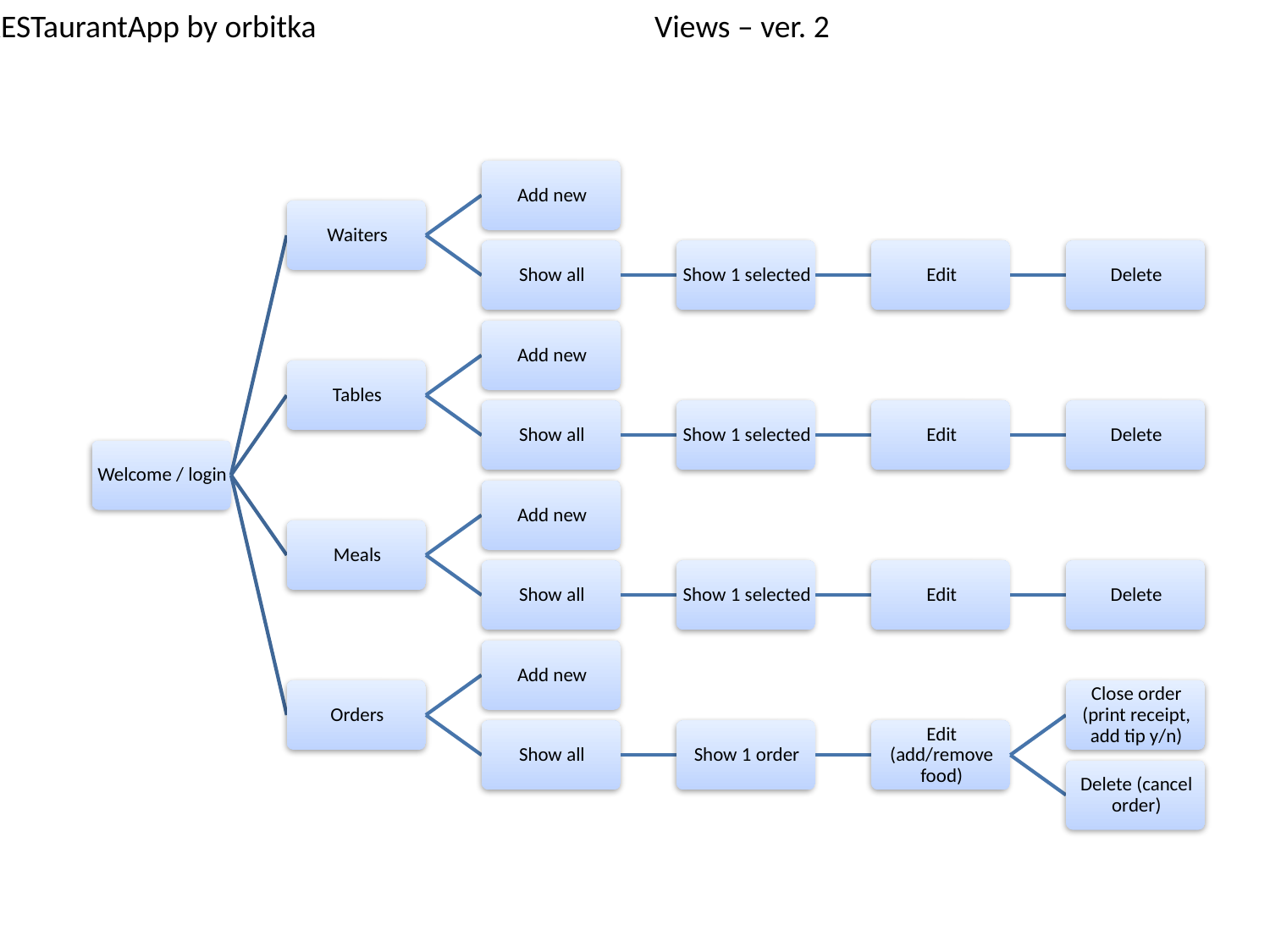

RESTaurantApp by orbitka                  		     Views – ver. 2
Welcome / login

Waiters

Add new

Show all

Show 1 selected

Edit

Delete

Tables

Add new

Show all

Show 1 selected

Edit

Delete

Meals

Add new

Show all

Show 1 selected

Edit

Delete

Orders

Add new

Show all

Show 1 order

Edit (add/remove food)

Close order (print receipt, add tip y/n)

Delete (cancel order)